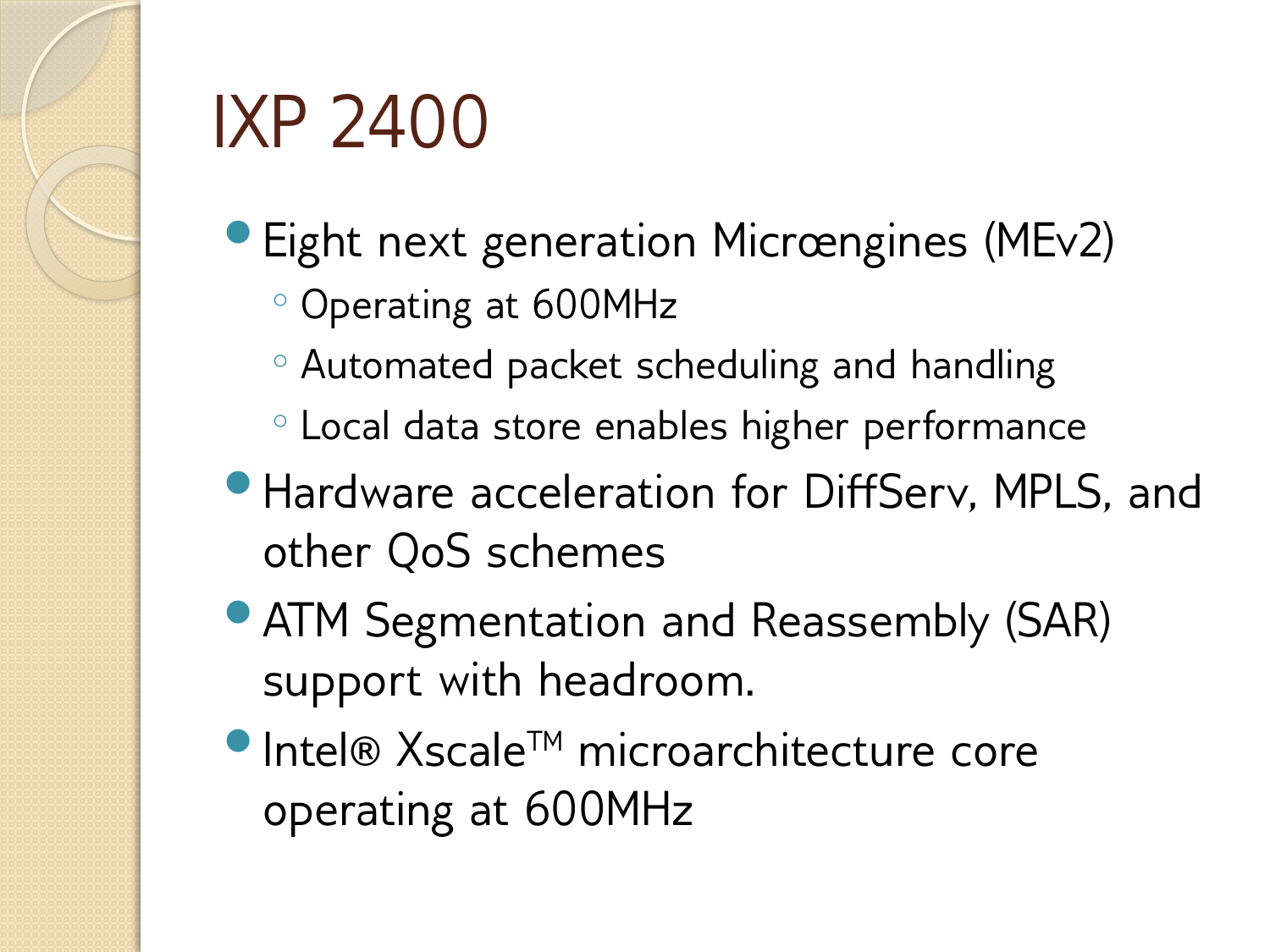

# IXP 2400
Eight next generation Microengines (MEv2)
Operating at 600MHz
Automated packet scheduling and handling
Local data store enables higher performance
Hardware acceleration for DiffServ, MPLS, and other QoS schemes
ATM Segmentation and Reassembly (SAR) support with headroom.
Intel® XscaleTM microarchitecture core operating at 600MHz